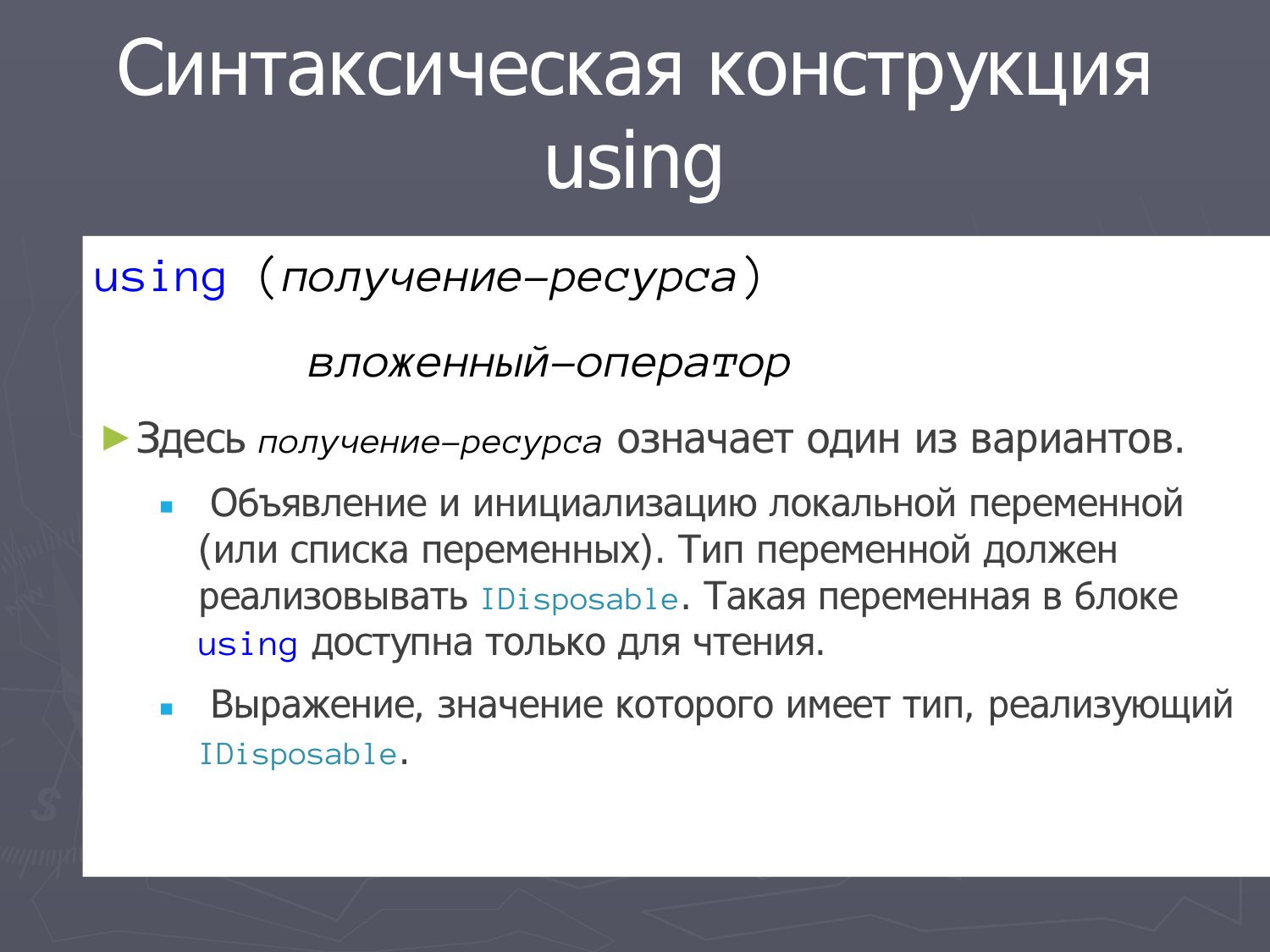

# Синтаксическая конструкция using
using (получение-ресурса)
        вложенный-оператор
Здесь получение-ресурса означает один из вариантов.
 Объявление и инициализацию локальной переменной (или списка переменных). Тип переменной должен реализовывать IDisposable. Такая переменная в блоке using доступна только для чтения.
 Выражение, значение которого имеет тип, реализующий IDisposable.